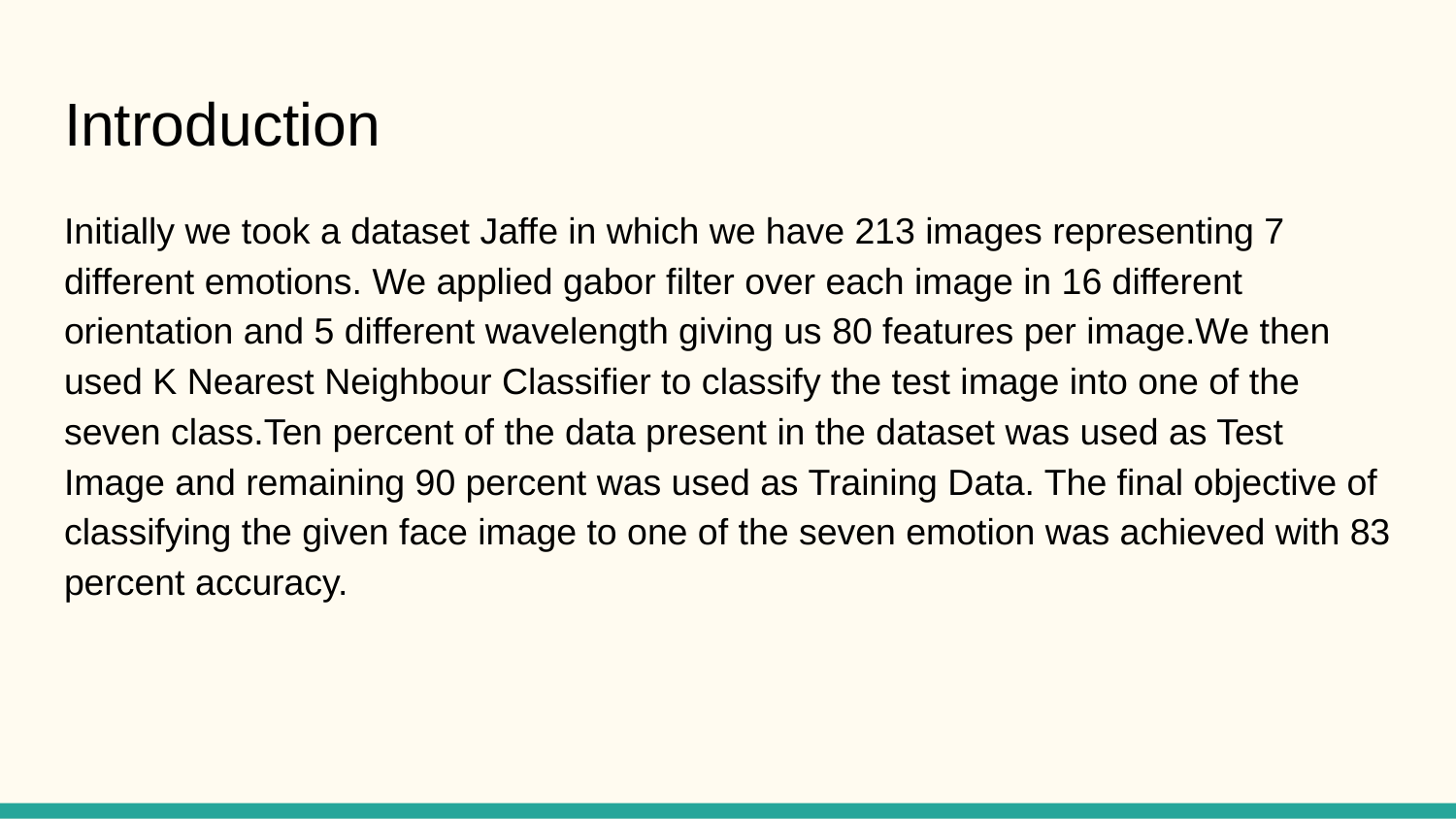

# Introduction
Initially we took a dataset Jaffe in which we have 213 images representing 7 different emotions. We applied gabor filter over each image in 16 different orientation and 5 different wavelength giving us 80 features per image.We then used K Nearest Neighbour Classifier to classify the test image into one of the seven class.Ten percent of the data present in the dataset was used as Test Image and remaining 90 percent was used as Training Data. The final objective of classifying the given face image to one of the seven emotion was achieved with 83 percent accuracy.